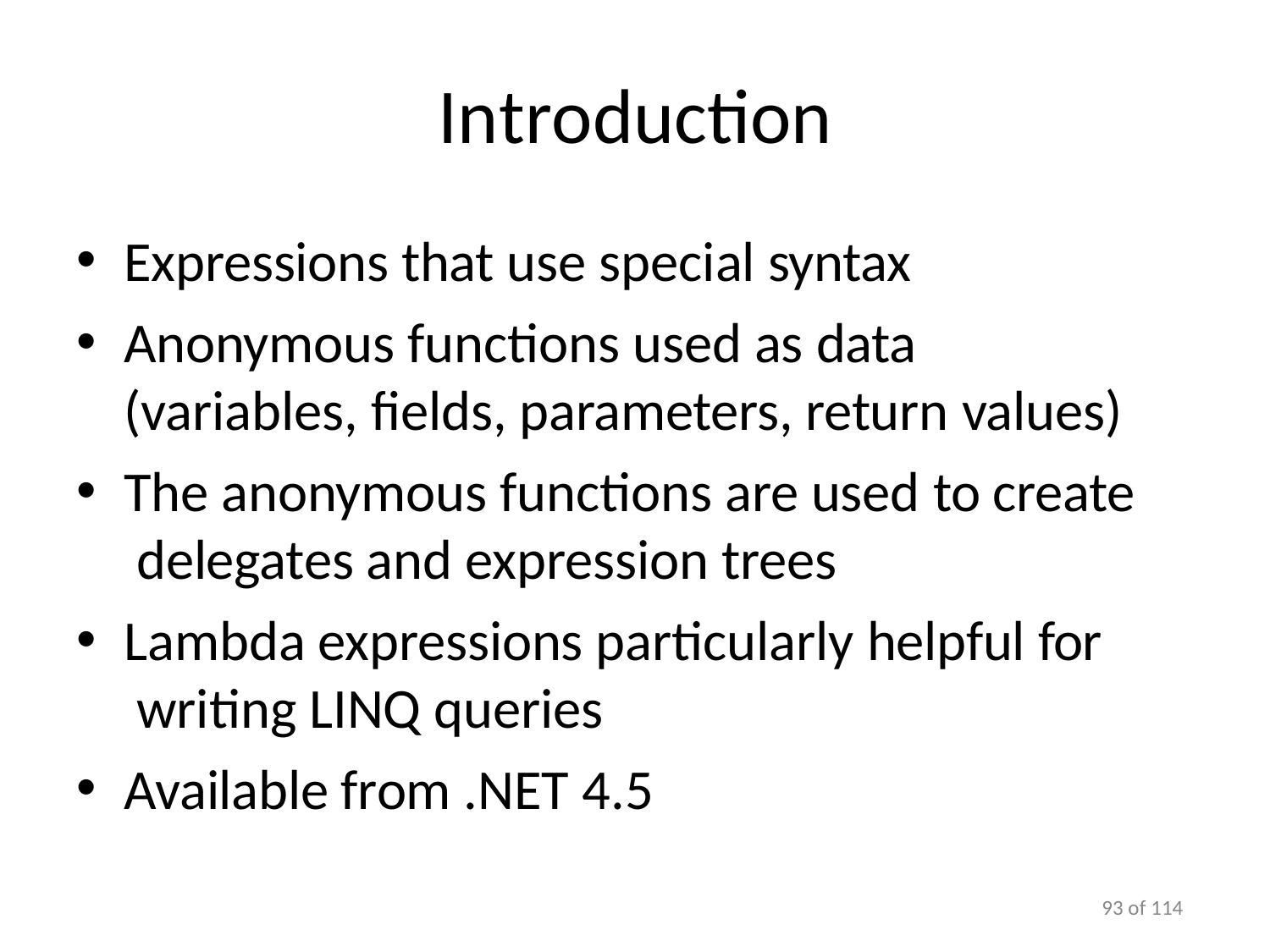

# Introduction
Expressions that use special syntax
Anonymous functions used as data  (variables, fields, parameters, return values)
The anonymous functions are used to create  delegates and expression trees
Lambda expressions particularly helpful for  writing LINQ queries
Available from .NET 4.5
93 of 114